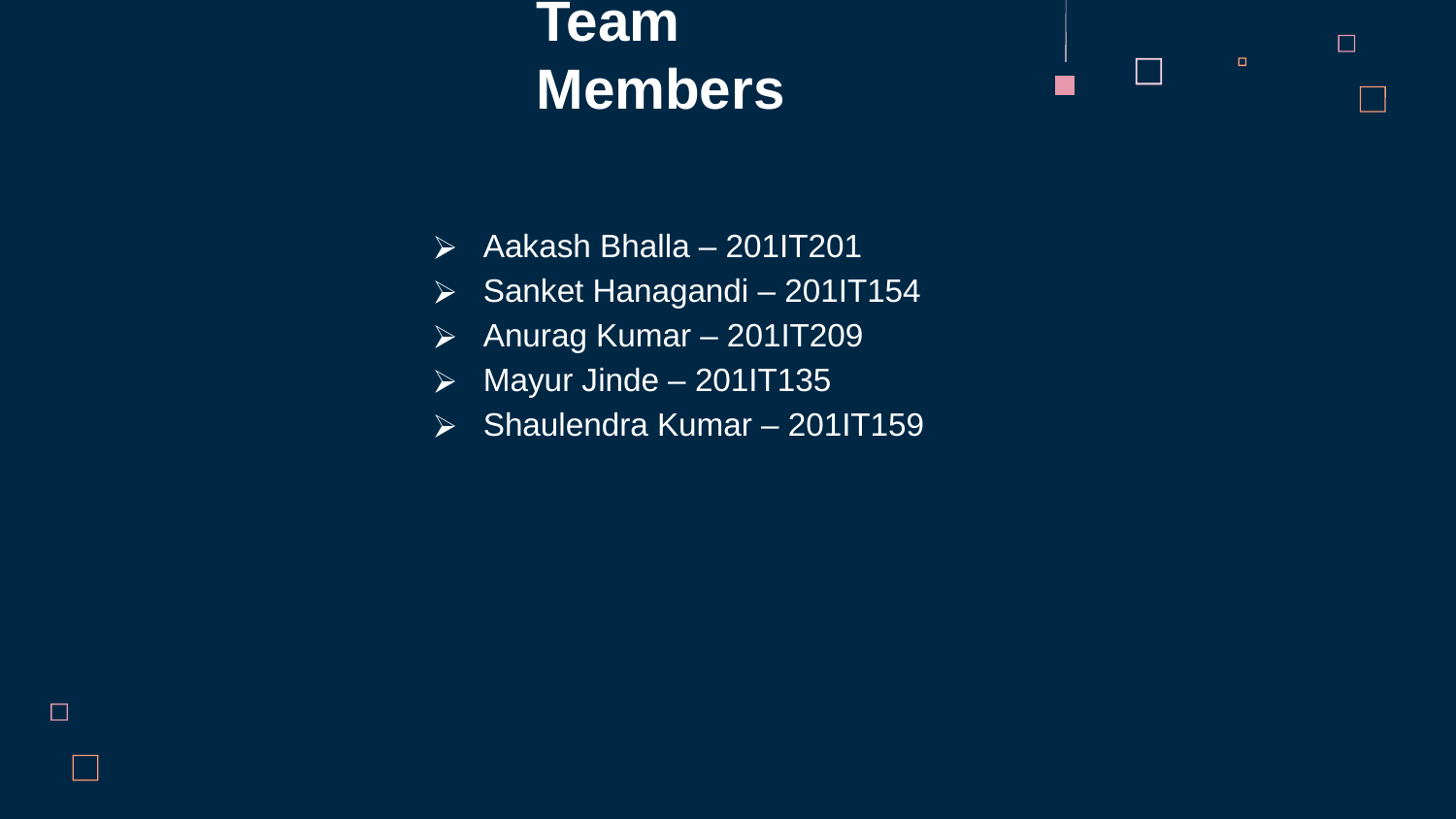

# Team Members
Aakash Bhalla – 201IT201
Sanket Hanagandi – 201IT154
Anurag Kumar – 201IT209
Mayur Jinde – 201IT135
Shaulendra Kumar – 201IT159